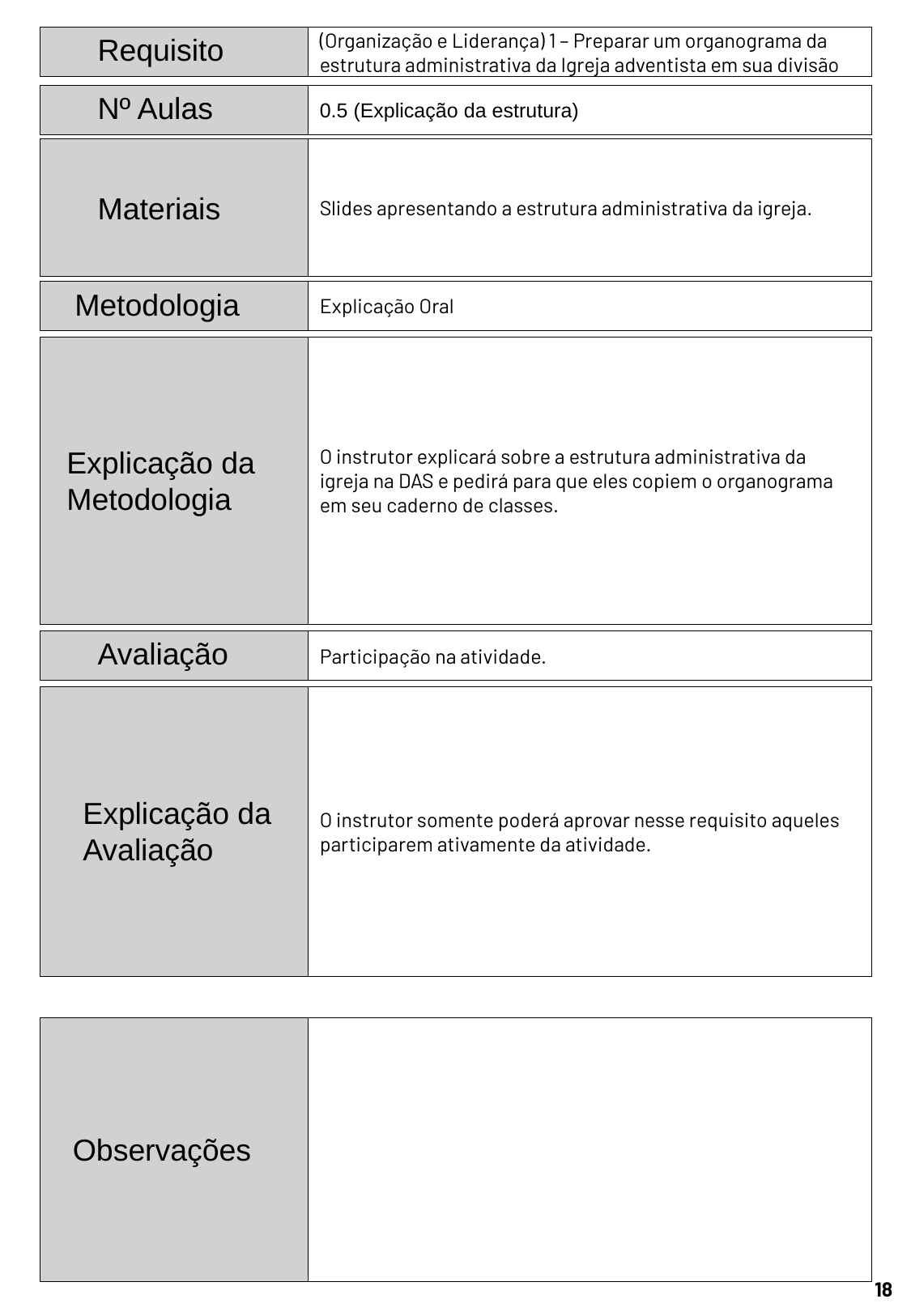

Requisito

(Organização e Liderança) 1 – Preparar um organograma da estrutura administrativa da Igreja adventista em sua divisão
Nº Aulas

0.5 (Explicação da estrutura)

Slides apresentando a estrutura administrativa da igreja.
Materiais
Metodologia

Explicação Oral
O instrutor explicará sobre a estrutura administrativa da igreja na DAS e pedirá para que eles copiem o organograma em seu caderno de classes.

Explicação da Metodologia
Avaliação

Participação na atividade.

O instrutor somente poderá aprovar nesse requisito aqueles participarem ativamente da atividade.
Explicação da Avaliação

Observações
18